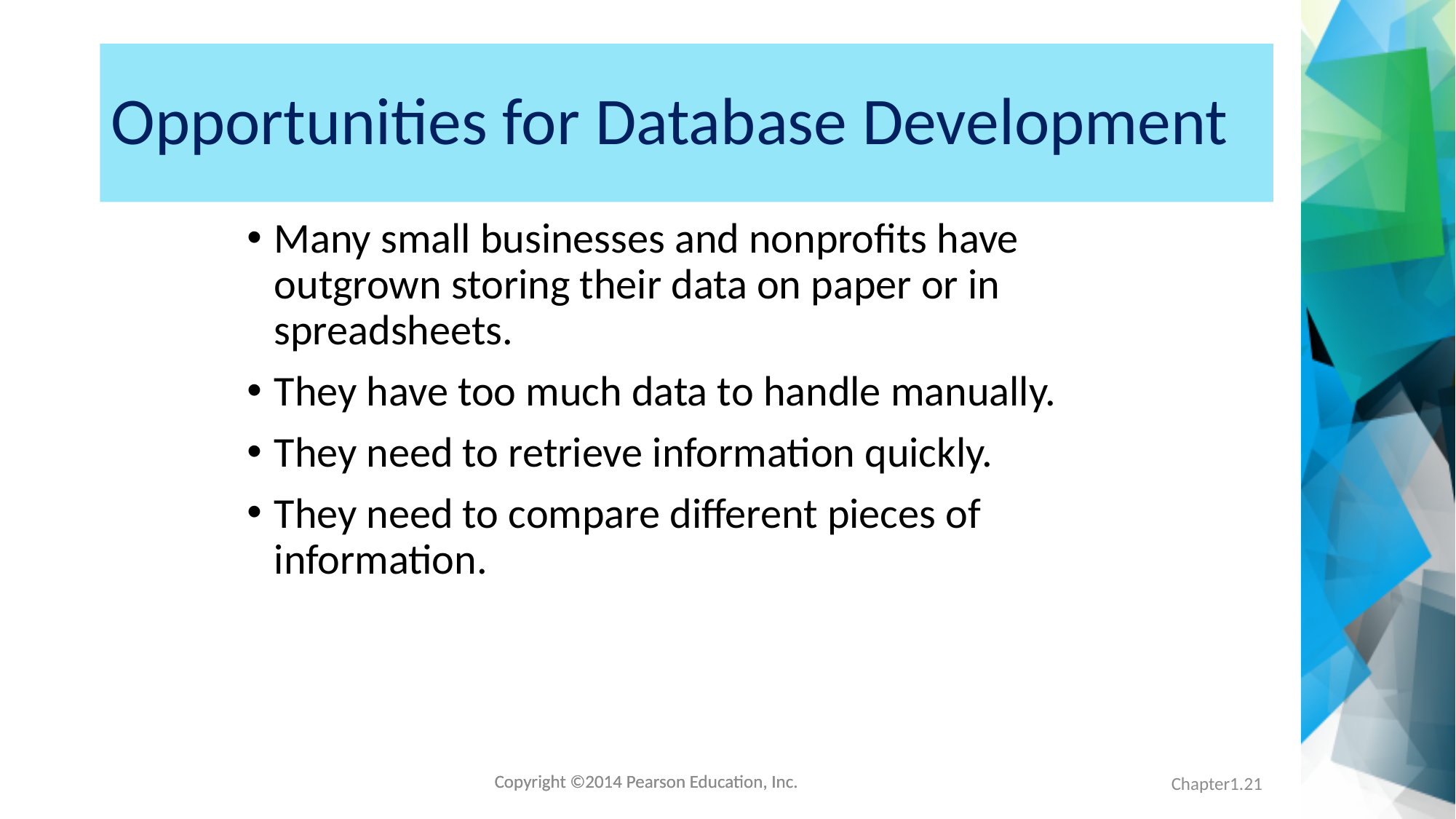

# Opportunities for Database Development
Many small businesses and nonprofits have outgrown storing their data on paper or in spreadsheets.
They have too much data to handle manually.
They need to retrieve information quickly.
They need to compare different pieces of information.
Chapter1.21